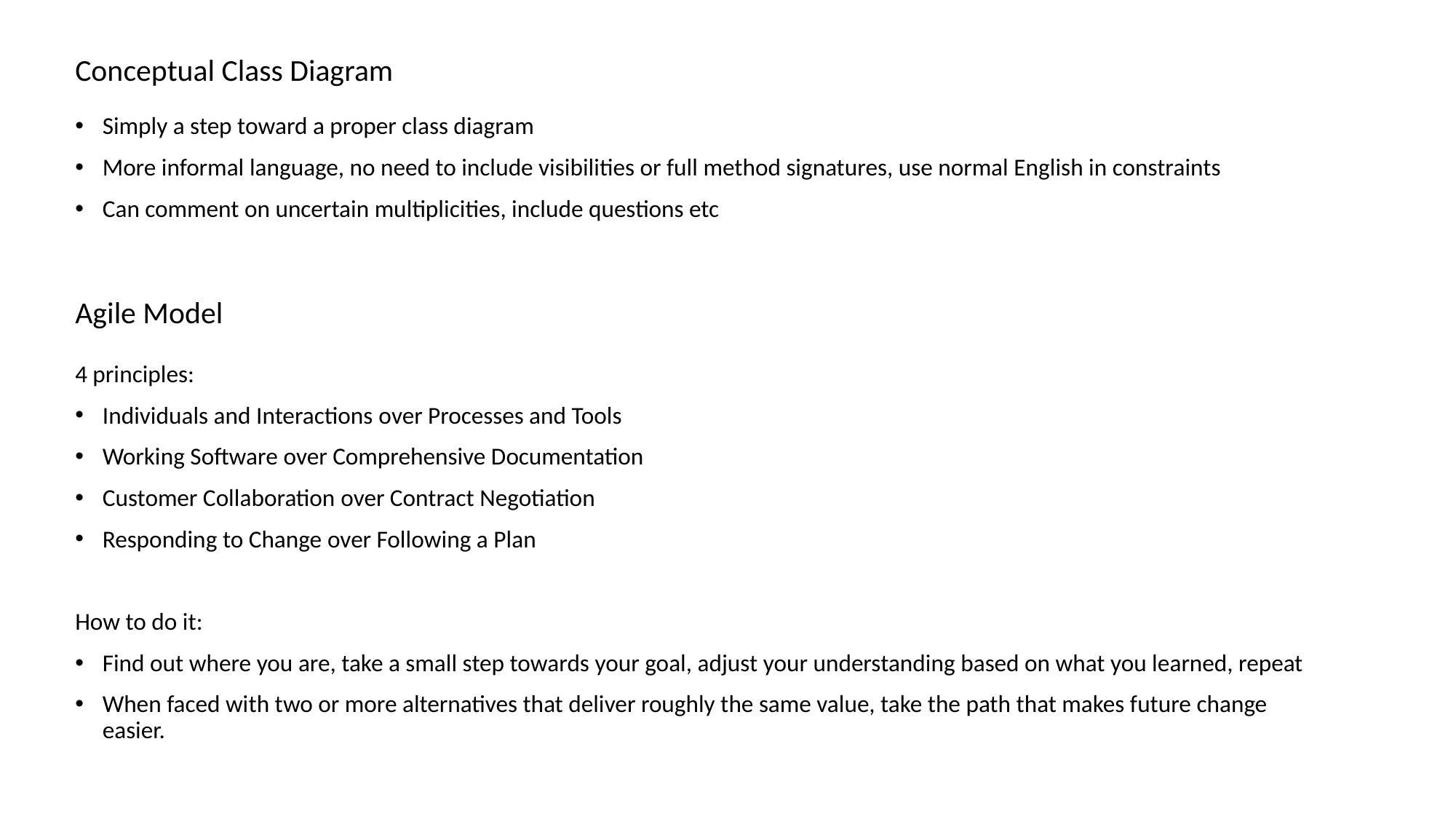

# Conceptual Class Diagram
Simply a step toward a proper class diagram
More informal language, no need to include visibilities or full method signatures, use normal English in constraints
Can comment on uncertain multiplicities, include questions etc

Agile Model
4 principles:
Individuals and Interactions over Processes and Tools
Working Software over Comprehensive Documentation
Customer Collaboration over Contract Negotiation
Responding to Change over Following a Plan

How to do it:
Find out where you are, take a small step towards your goal, adjust your understanding based on what you learned, repeat
When faced with two or more alternatives that deliver roughly the same value, take the path that makes future change easier.